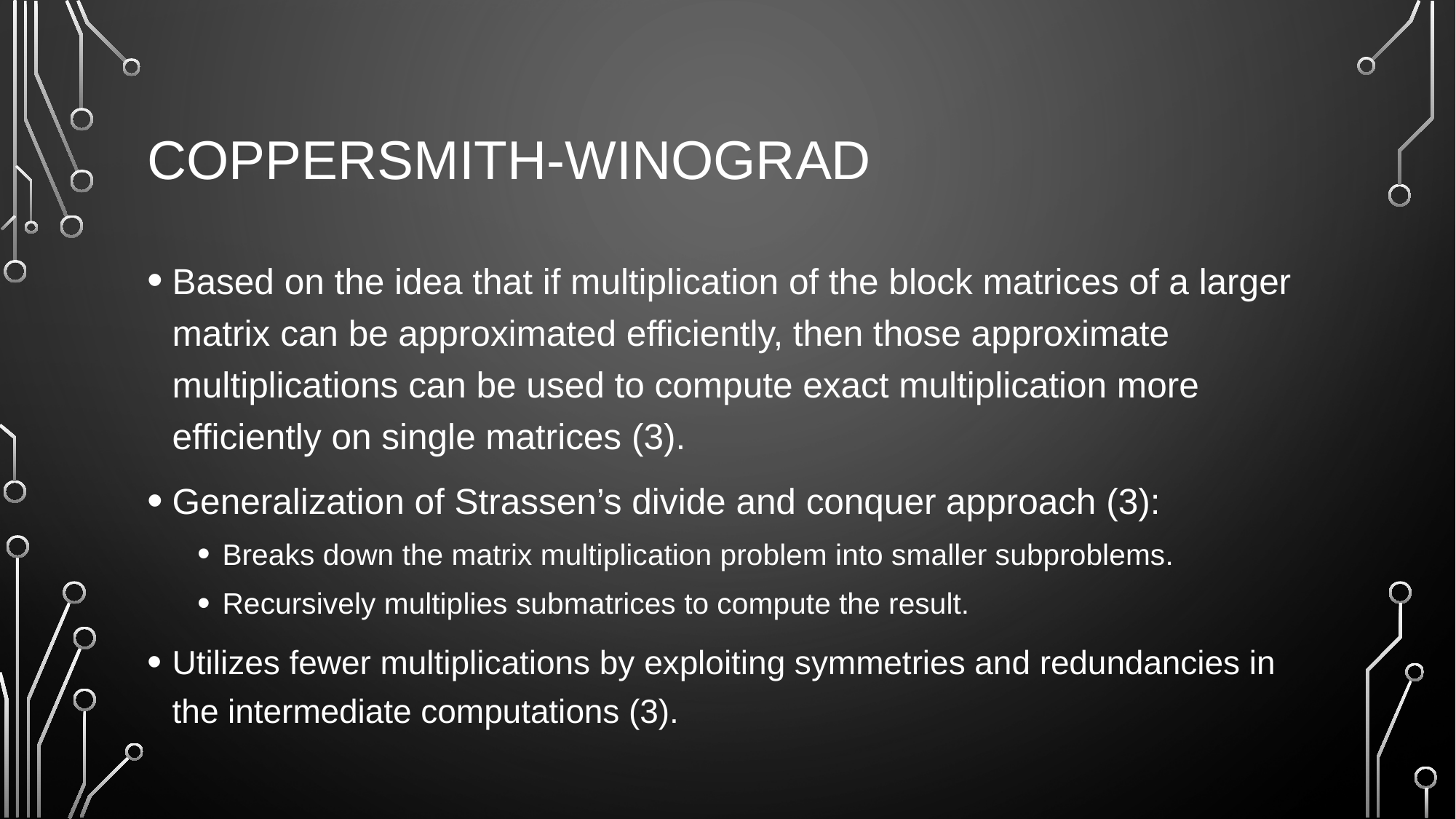

# Coppersmith-winograd
Based on the idea that if multiplication of the block matrices of a larger matrix can be approximated efficiently, then those approximate multiplications can be used to compute exact multiplication more efficiently on single matrices (3).
Generalization of Strassen’s divide and conquer approach (3):
Breaks down the matrix multiplication problem into smaller subproblems.
Recursively multiplies submatrices to compute the result.
Utilizes fewer multiplications by exploiting symmetries and redundancies in the intermediate computations (3).